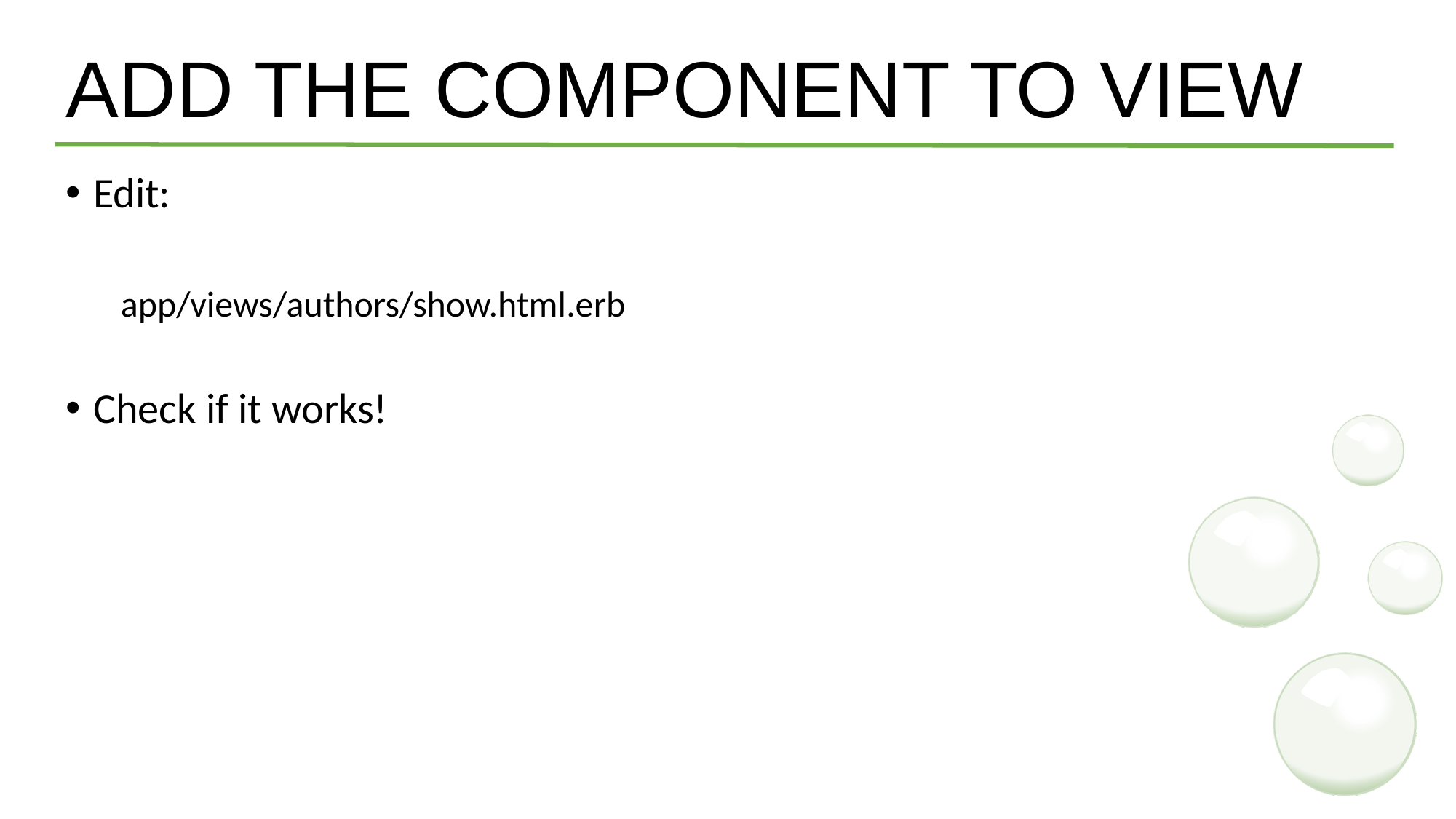

# ADD THE COMPONENT TO VIEW
Edit:

app/views/authors/show.html.erb

Check if it works!